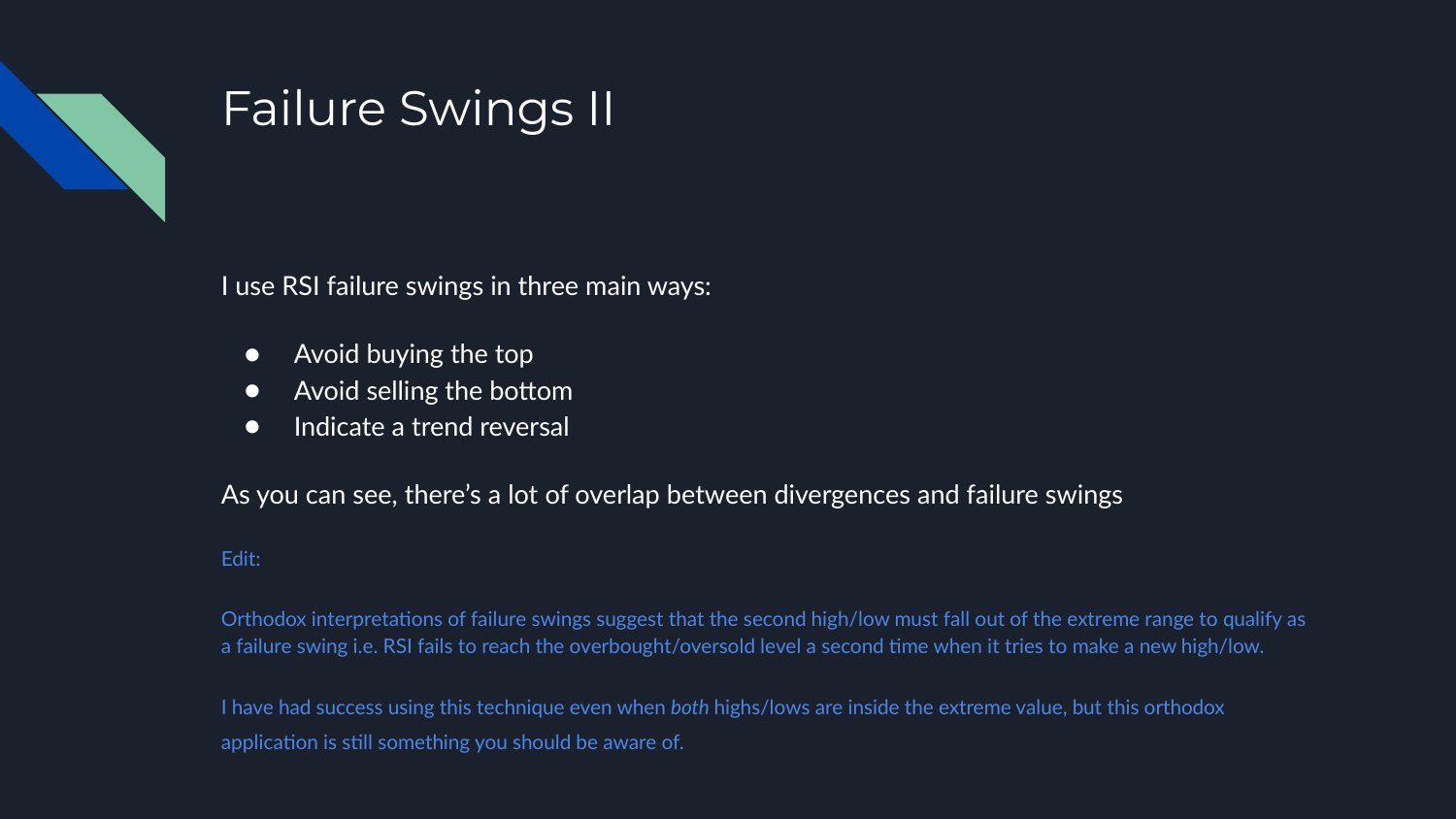

# Failure Swings II
I use RSI failure swings in three main ways:
Avoid buying the top
Avoid selling the bottom
Indicate a trend reversal
As you can see, there’s a lot of overlap between divergences and failure swings
Edit:
Orthodox interpretations of failure swings suggest that the second high/low must fall out of the extreme range to qualify as a failure swing i.e. RSI fails to reach the overbought/oversold level a second time when it tries to make a new high/low.
I have had success using this technique even when both highs/lows are inside the extreme value, but this orthodox application is still something you should be aware of.